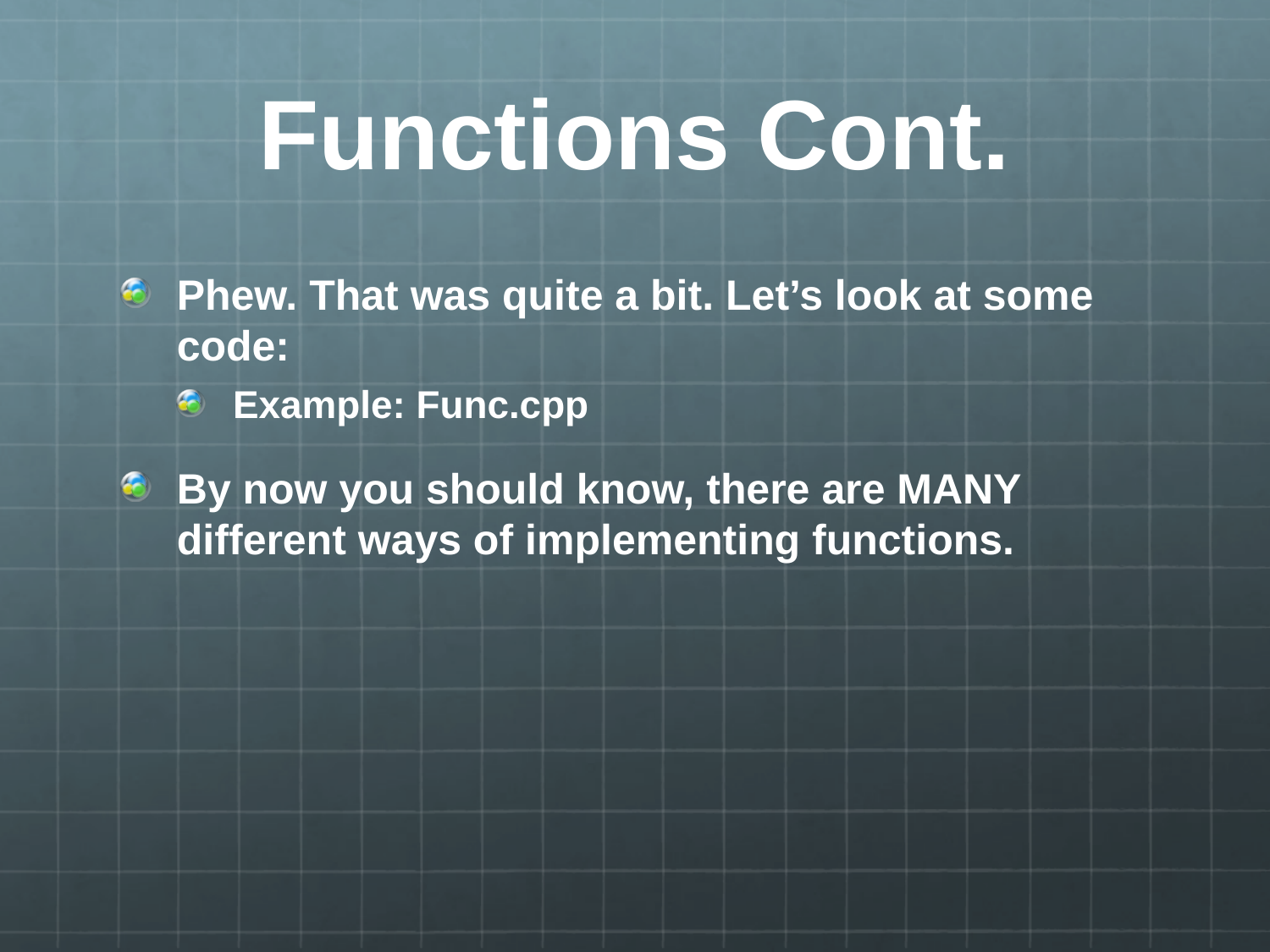

# Functions Cont.
Phew. That was quite a bit. Let’s look at some code:
Example: Func.cpp
By now you should know, there are MANY different ways of implementing functions.